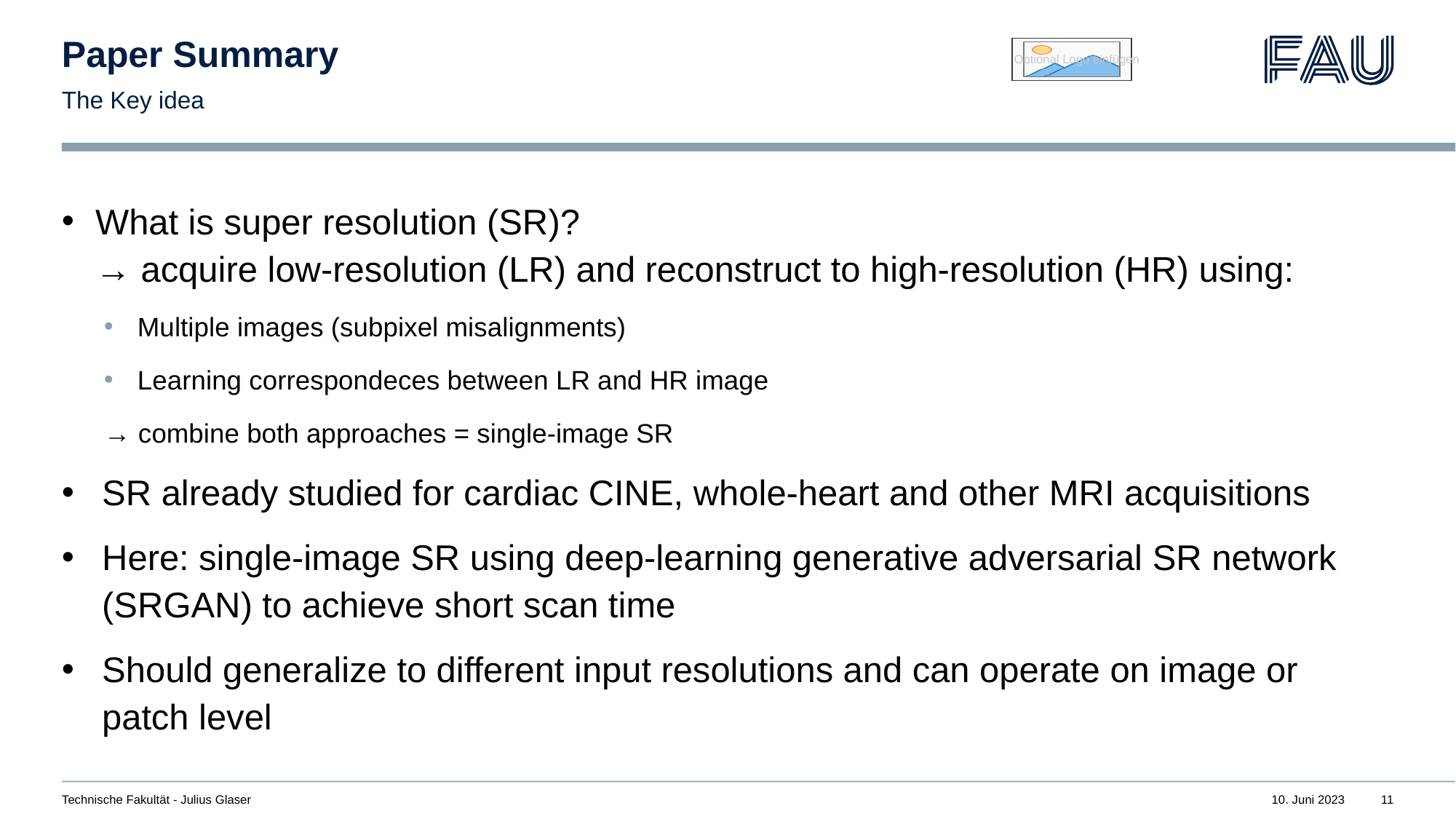

# Paper Summary

The Key idea
What is super resolution (SR)?
→ acquire low-resolution (LR) and reconstruct to high-resolution (HR) using:
Multiple images (subpixel misalignments)
Learning correspondeces between LR and HR image
→ combine both approaches = single-image SR
SR already studied for cardiac CINE, whole-heart and other MRI acquisitions
Here: single-image SR using deep-learning generative adversarial SR network (SRGAN) to achieve short scan time
Should generalize to different input resolutions and can operate on image or patch level

Technische Fakultät - Julius Glaser
10. Juni 2023
11